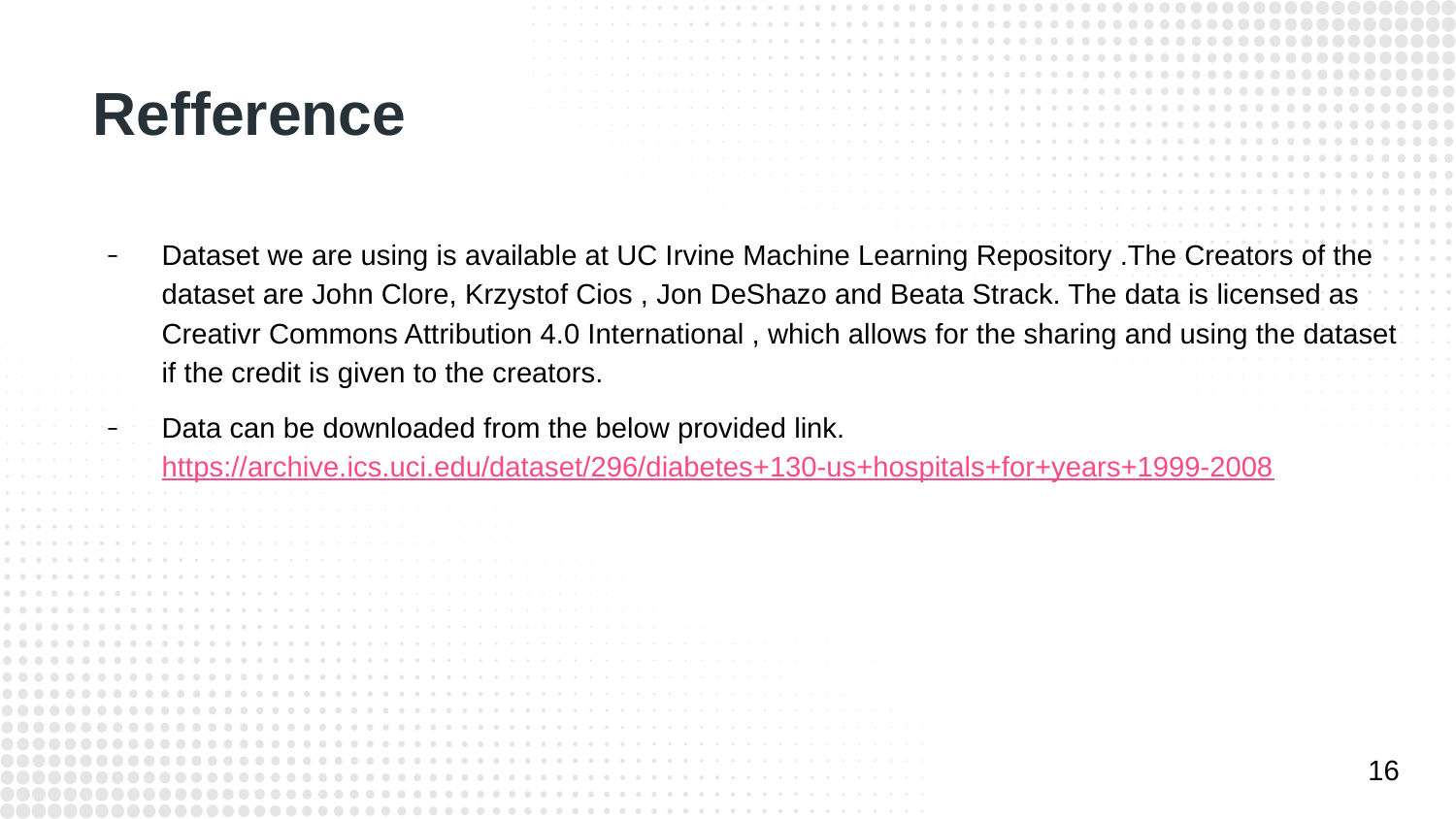

# Refference
Dataset we are using is available at UC Irvine Machine Learning Repository .The Creators of the dataset are John Clore, Krzystof Cios , Jon DeShazo and Beata Strack. The data is licensed as Creativr Commons Attribution 4.0 International , which allows for the sharing and using the dataset if the credit is given to the creators.
Data can be downloaded from the below provided link.
https://archive.ics.uci.edu/dataset/296/diabetes+130-us+hospitals+for+years+1999-2008